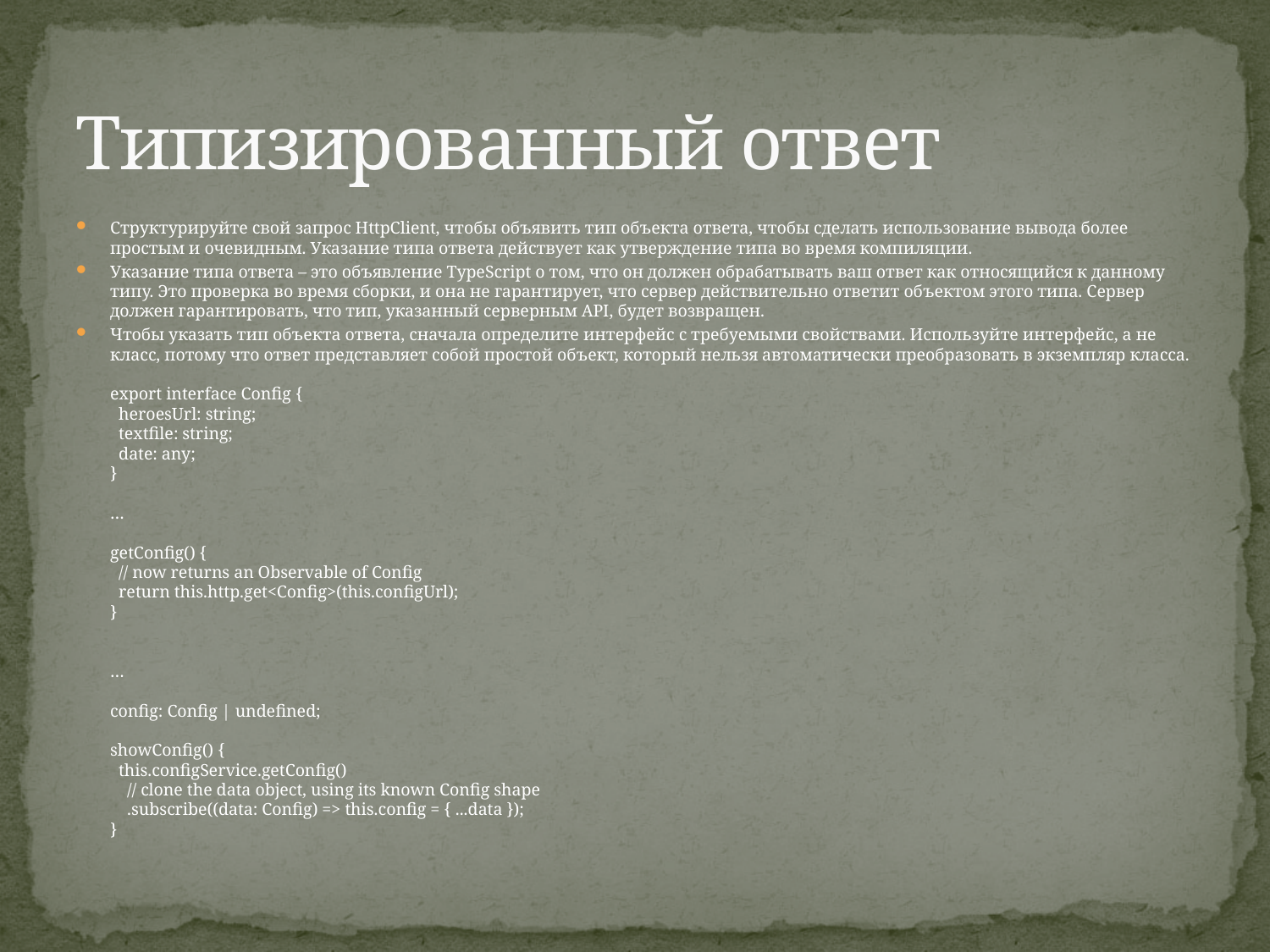

# Типизированный ответ
Структурируйте свой запрос HttpClient, чтобы объявить тип объекта ответа, чтобы сделать использование вывода более простым и очевидным. Указание типа ответа действует как утверждение типа во время компиляции.
Указание типа ответа – это объявление TypeScript о том, что он должен обрабатывать ваш ответ как относящийся к данному типу. Это проверка во время сборки, и она не гарантирует, что сервер действительно ответит объектом этого типа. Сервер должен гарантировать, что тип, указанный серверным API, будет возвращен.
Чтобы указать тип объекта ответа, сначала определите интерфейс с требуемыми свойствами. Используйте интерфейс, а не класс, потому что ответ представляет собой простой объект, который нельзя автоматически преобразовать в экземпляр класса.
export interface Config {
  heroesUrl: string;
  textfile: string;
  date: any;
}
…
getConfig() {
  // now returns an Observable of Config
  return this.http.get<Config>(this.configUrl);
}
…
config: Config | undefined;
showConfig() {
  this.configService.getConfig()
    // clone the data object, using its known Config shape
    .subscribe((data: Config) => this.config = { ...data });
}